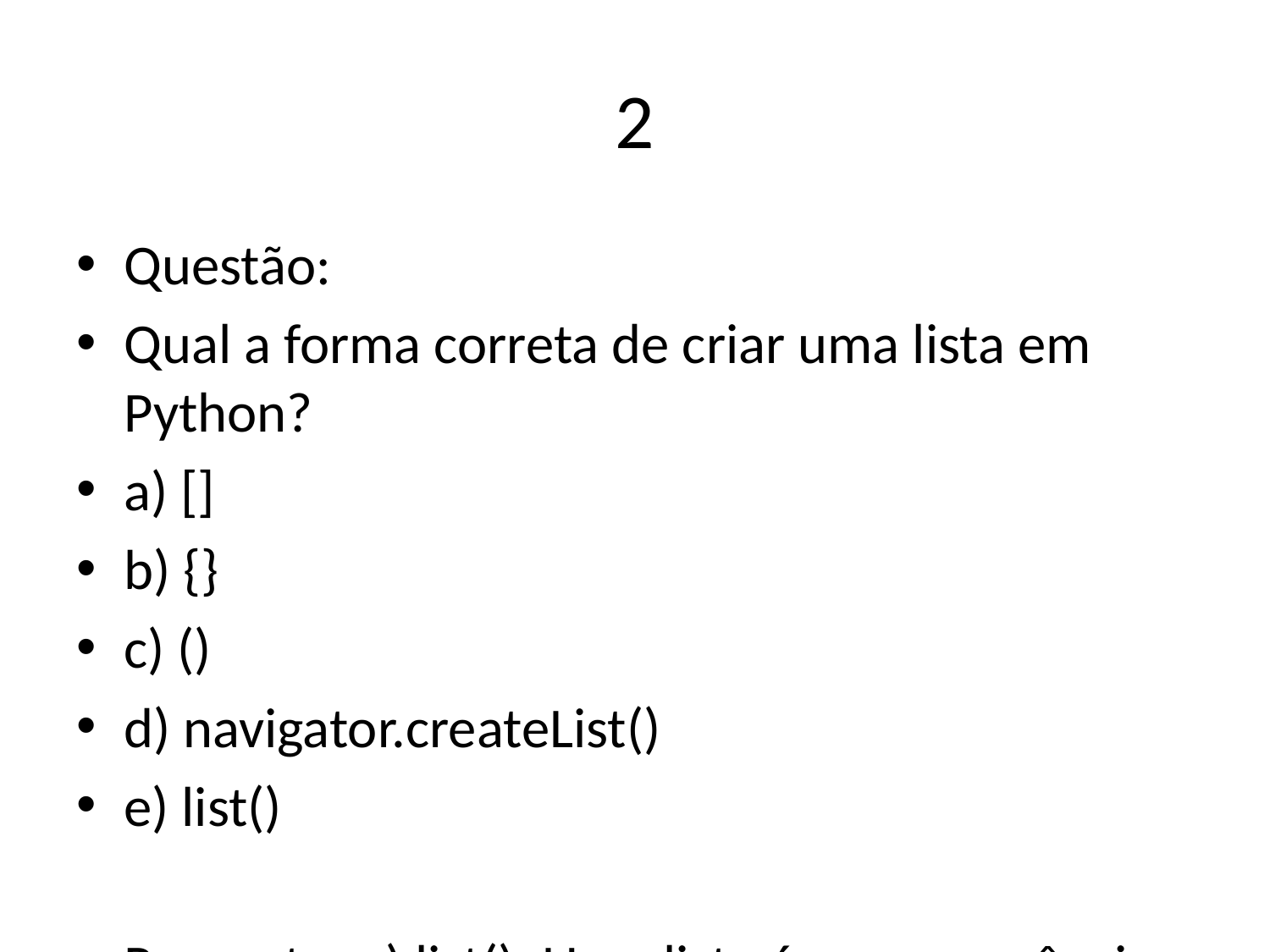

# 2
Questão:
Qual a forma correta de criar uma lista em Python?
a) []
b) {}
c) ()
d) navigator.createList()
e) list()

Resposta: e) list(). Uma lista é uma sequência de valores indexados, que é usada para armazenar e organizar dados em Python. A forma correta de criar uma lista em Python é usando a função list(). Por exemplo, 'lista = list()' criará uma lista vazia.